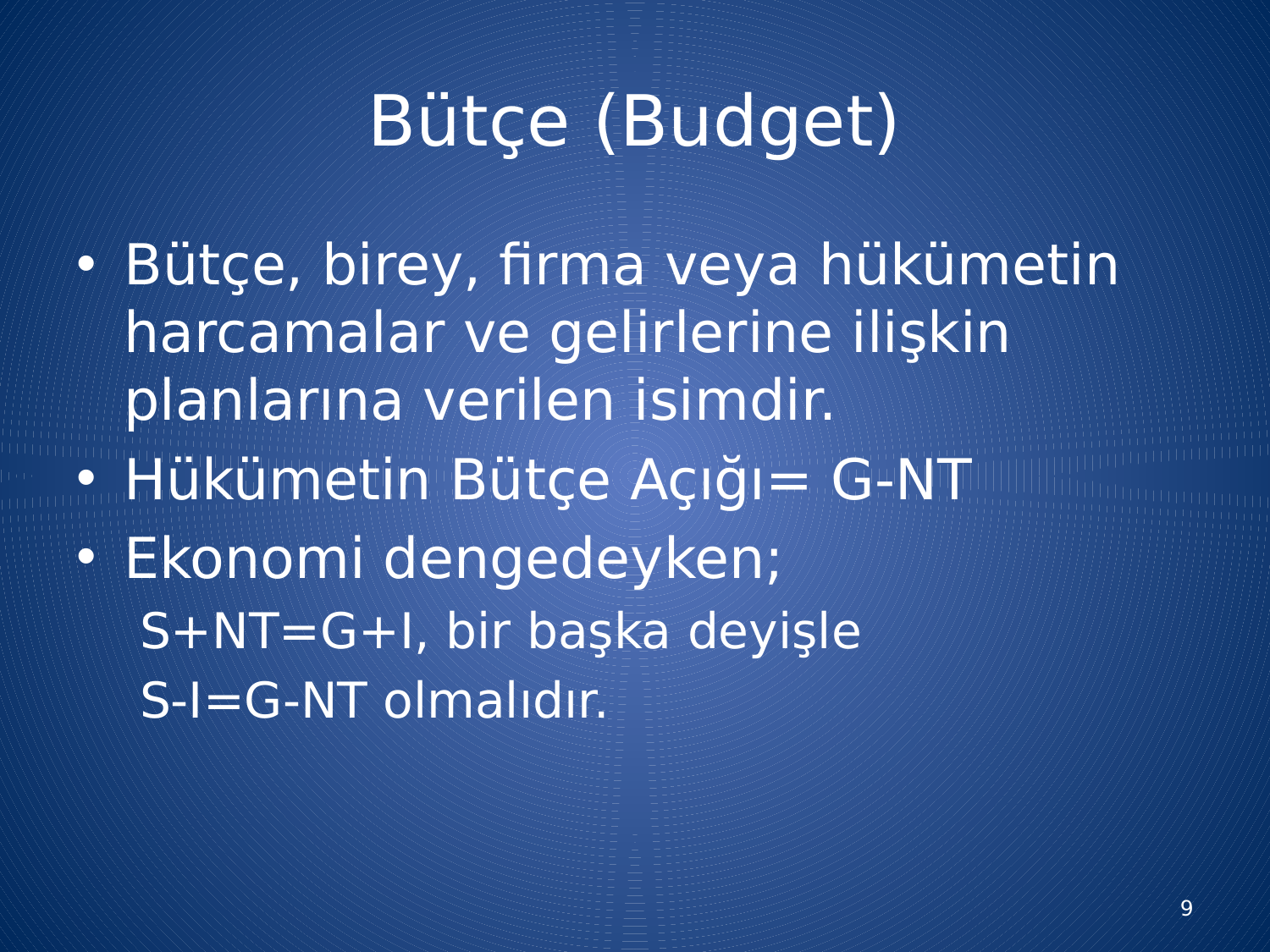

# Bütçe (Budget)
Bütçe, birey, firma veya hükümetin harcamalar ve gelirlerine ilişkin planlarına verilen isimdir.
Hükümetin Bütçe Açığı= G-NT
Ekonomi dengedeyken;
S+NT=G+I, bir başka deyişle
S-I=G-NT olmalıdır.
9